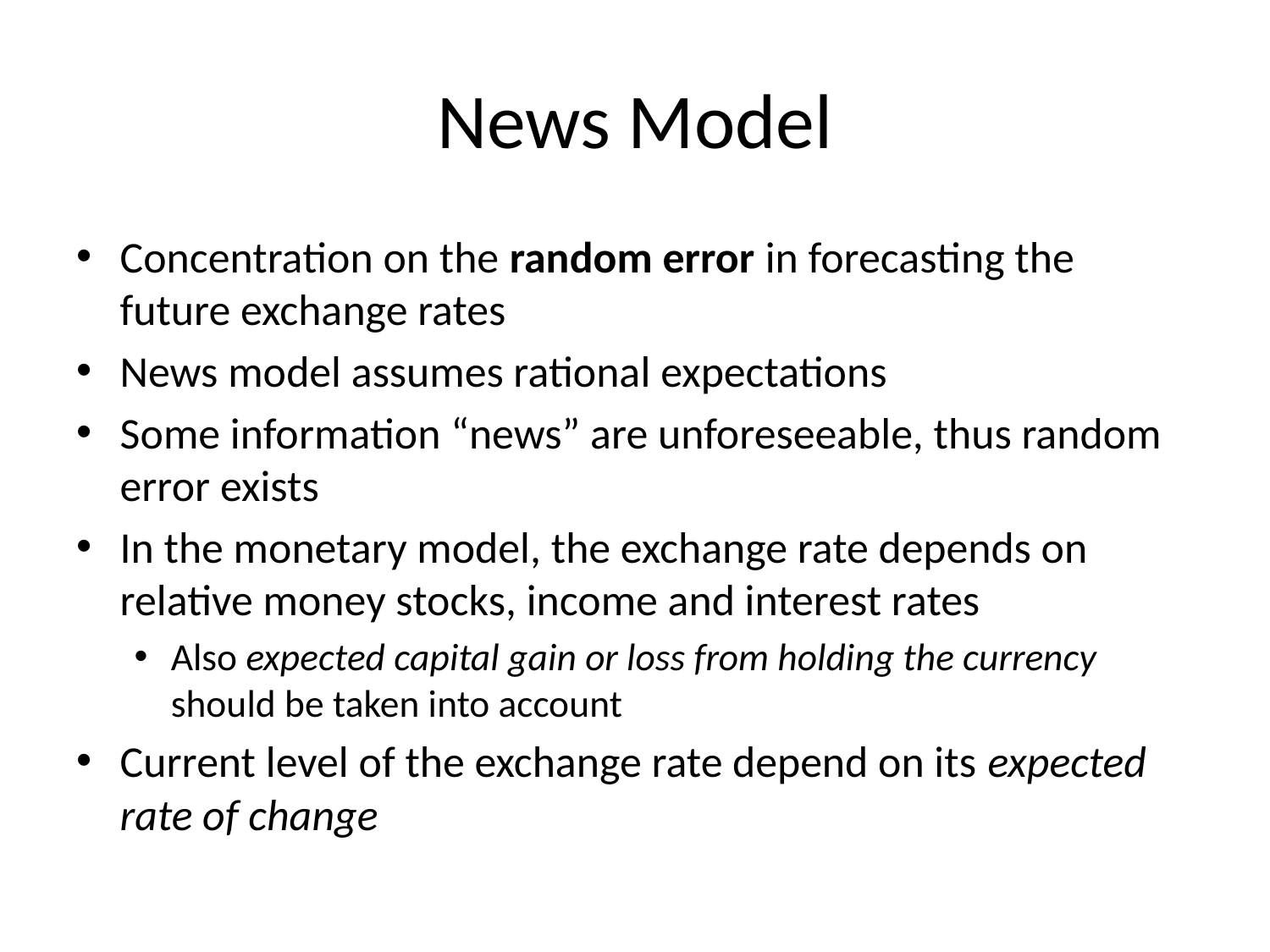

# News Model
Concentration on the random error in forecasting the future exchange rates
News model assumes rational expectations
Some information “news” are unforeseeable, thus random error exists
In the monetary model, the exchange rate depends on relative money stocks, income and interest rates
Also expected capital gain or loss from holding the currency should be taken into account
Current level of the exchange rate depend on its expected rate of change